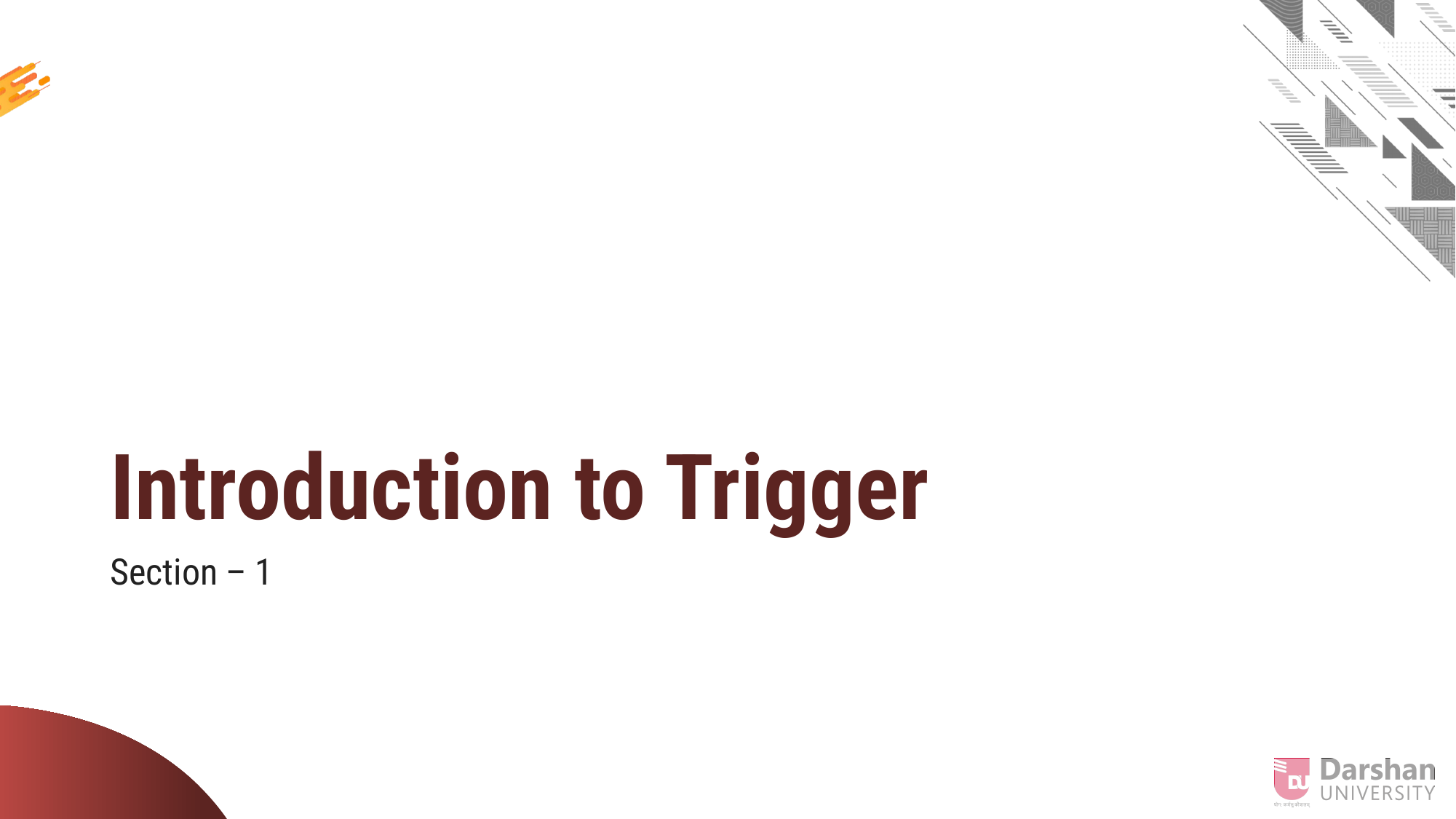

# Introduction to Trigger
Section – 1